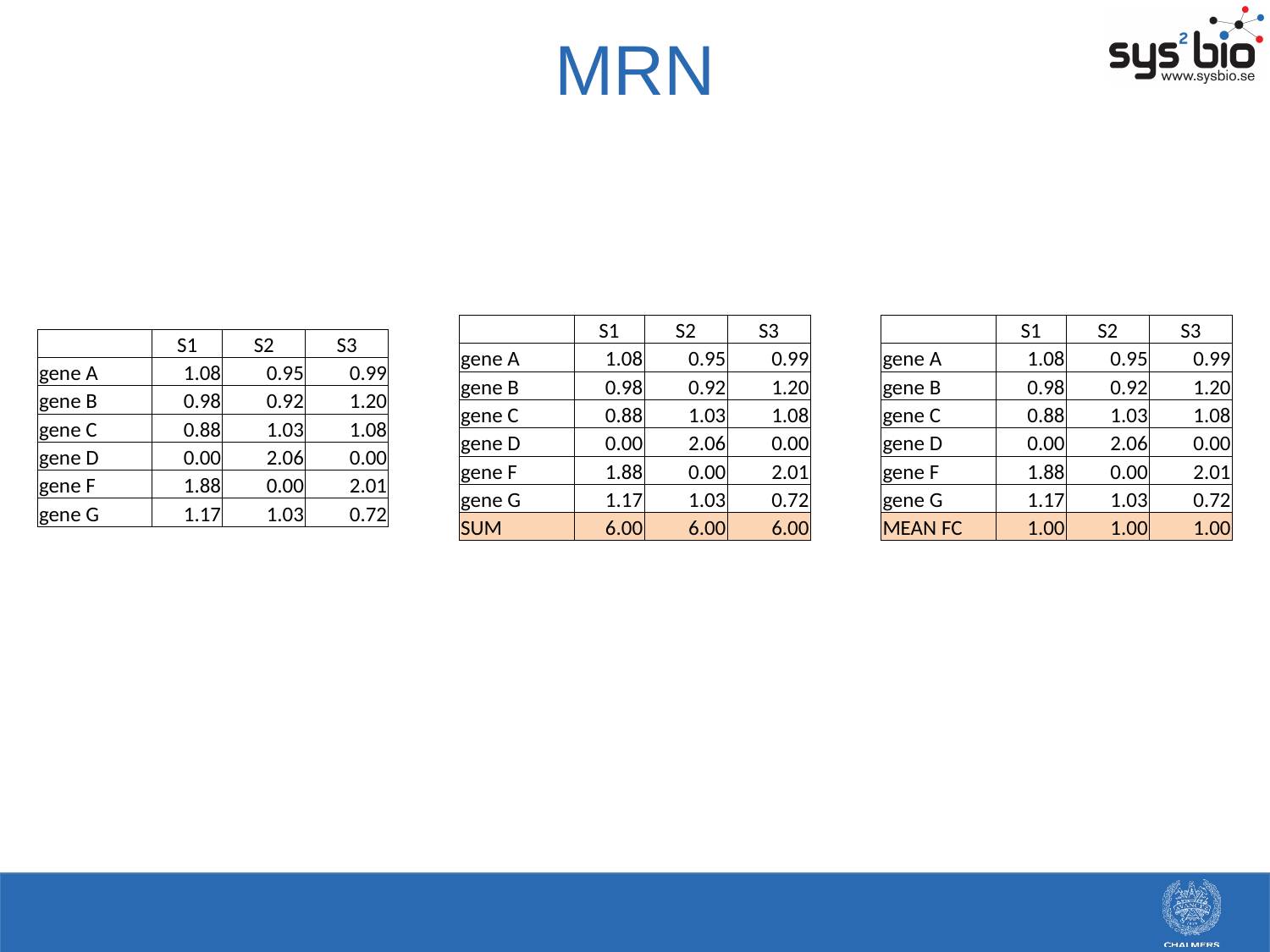

MRN
|  | S1 | S2 | S3 |
| --- | --- | --- | --- |
| gene A | 1.08 | 0.95 | 0.99 |
| gene B | 0.98 | 0.92 | 1.20 |
| gene C | 0.88 | 1.03 | 1.08 |
| gene D | 0.00 | 2.06 | 0.00 |
| gene F | 1.88 | 0.00 | 2.01 |
| gene G | 1.17 | 1.03 | 0.72 |
| SUM | 6.00 | 6.00 | 6.00 |
|  | S1 | S2 | S3 |
| --- | --- | --- | --- |
| gene A | 1.08 | 0.95 | 0.99 |
| gene B | 0.98 | 0.92 | 1.20 |
| gene C | 0.88 | 1.03 | 1.08 |
| gene D | 0.00 | 2.06 | 0.00 |
| gene F | 1.88 | 0.00 | 2.01 |
| gene G | 1.17 | 1.03 | 0.72 |
| MEAN FC | 1.00 | 1.00 | 1.00 |
|  | S1 | S2 | S3 |
| --- | --- | --- | --- |
| gene A | 1.08 | 0.95 | 0.99 |
| gene B | 0.98 | 0.92 | 1.20 |
| gene C | 0.88 | 1.03 | 1.08 |
| gene D | 0.00 | 2.06 | 0.00 |
| gene F | 1.88 | 0.00 | 2.01 |
| gene G | 1.17 | 1.03 | 0.72 |